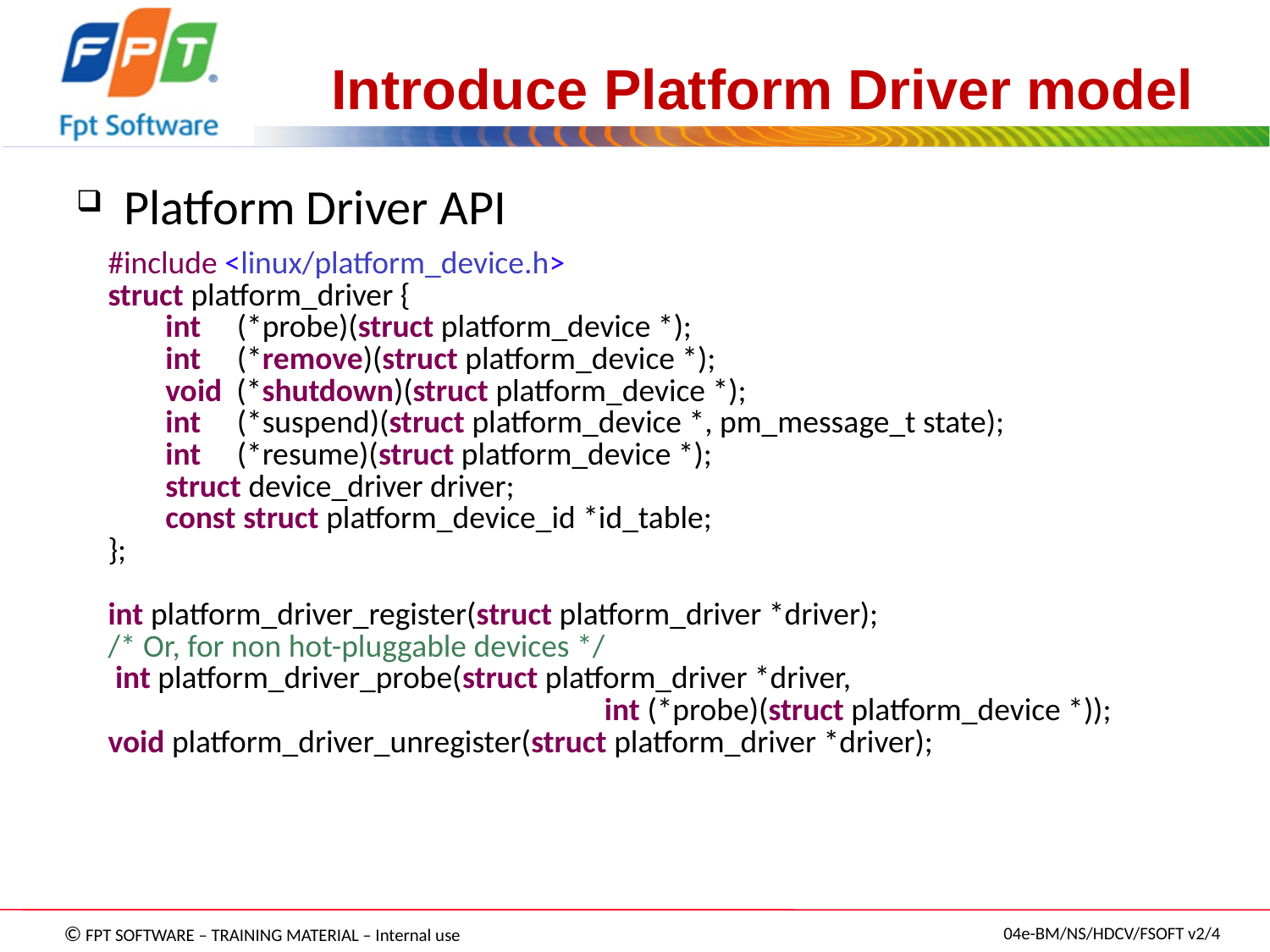

# Introduce Platform Driver model
Platform Driver API
| #include <linux/platform\_device.h> struct platform\_driver { int (\*probe)(struct platform\_device \*); int (\*remove)(struct platform\_device \*); void (\*shutdown)(struct platform\_device \*); int (\*suspend)(struct platform\_device \*, pm\_message\_t state); int (\*resume)(struct platform\_device \*); struct device\_driver driver; const struct platform\_device\_id \*id\_table; }; int platform\_driver\_register(struct platform\_driver \*driver); /\* Or, for non hot-pluggable devices \*/ int platform\_driver\_probe(struct platform\_driver \*driver, int (\*probe)(struct platform\_device \*)); void platform\_driver\_unregister(struct platform\_driver \*driver); |
| --- |